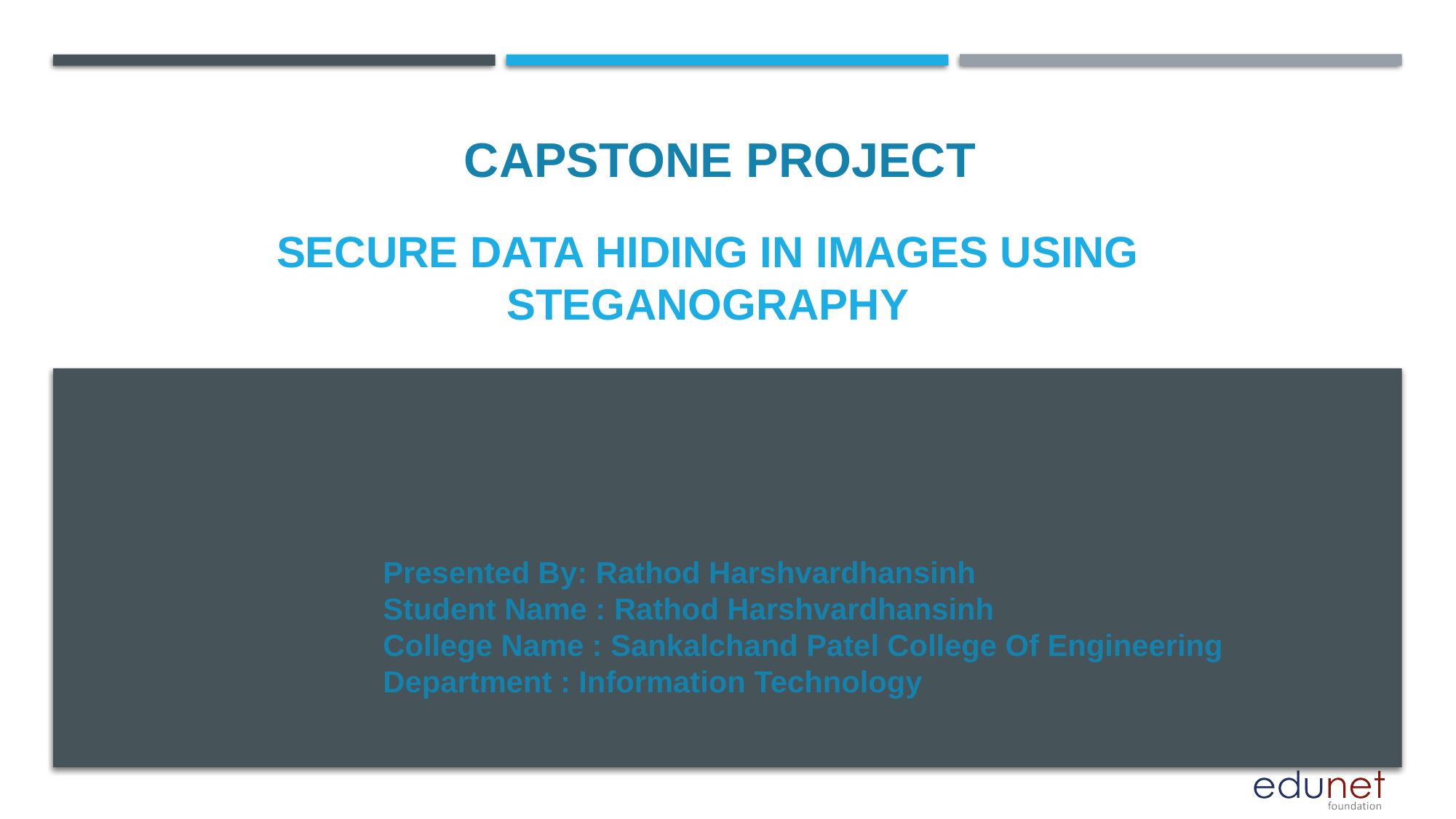

CAPSTONE PROJECT
# Secure Data Hiding In Images Using Steganography
Presented By: Rathod Harshvardhansinh
Student Name : Rathod Harshvardhansinh
College Name : Sankalchand Patel College Of Engineering
Department : Information Technology